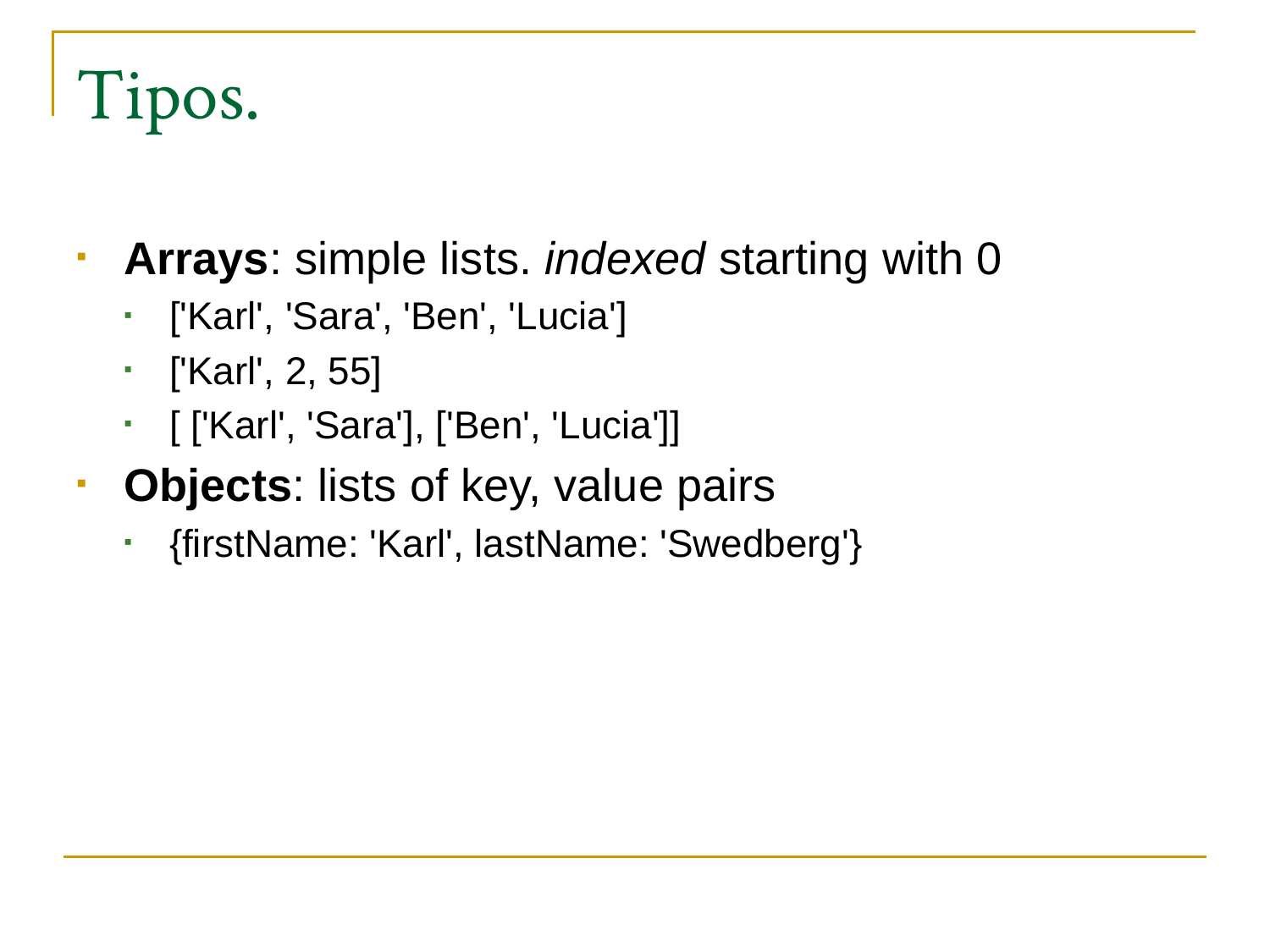

# Tipos.
Arrays: simple lists. indexed starting with 0
['Karl', 'Sara', 'Ben', 'Lucia']
['Karl', 2, 55]
[ ['Karl', 'Sara'], ['Ben', 'Lucia']]
Objects: lists of key, value pairs
{firstName: 'Karl', lastName: 'Swedberg'}
{parents: ['Karl', 'Sara'], kids: ['Ben', 'Lucia']}

Declaración de variables.
var myName = 'Karl';